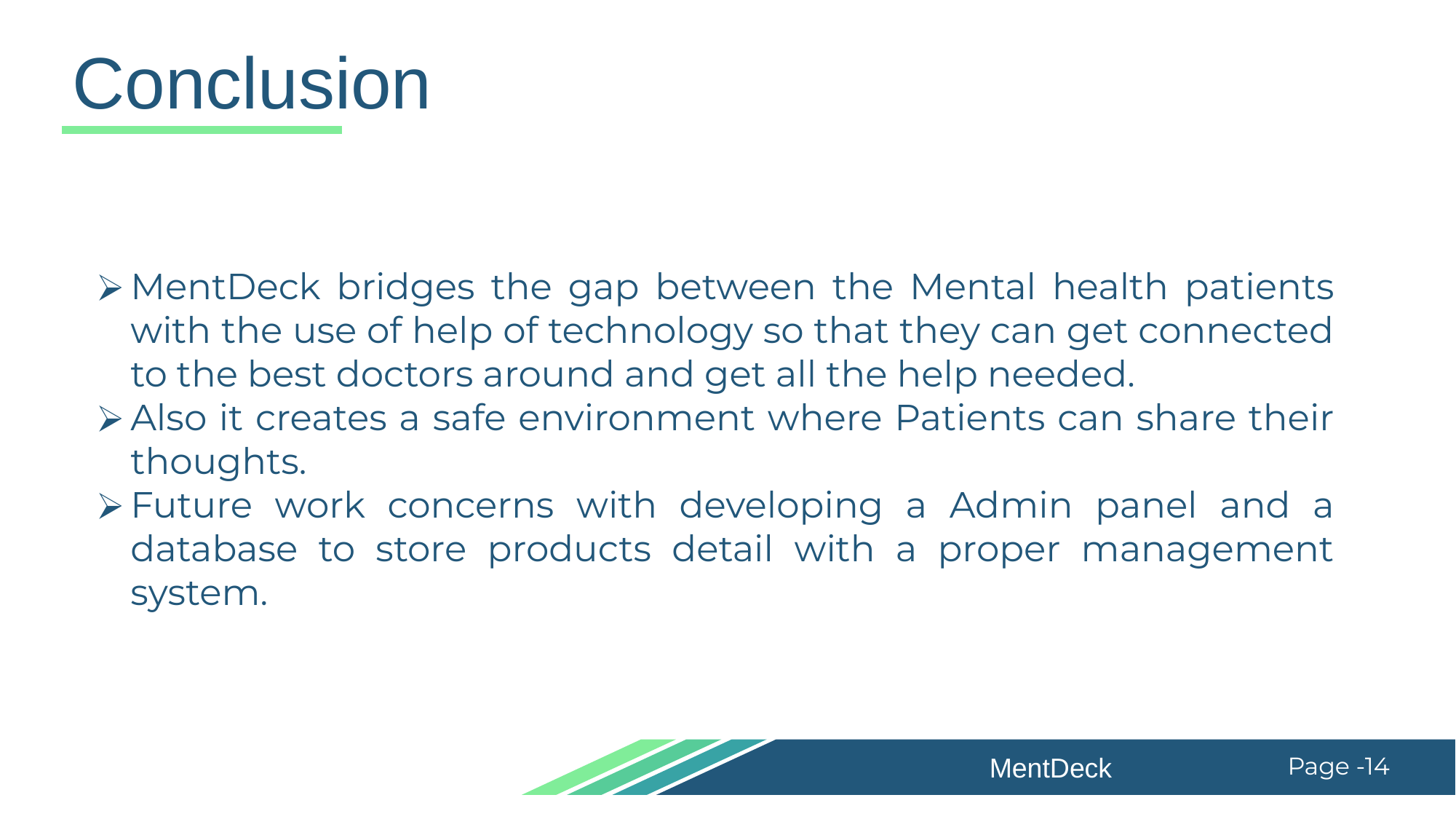

Conclusion
MentDeck bridges the gap between the Mental health patients with the use of help of technology so that they can get connected to the best doctors around and get all the help needed.
Also it creates a safe environment where Patients can share their thoughts.
Future work concerns with developing a Admin panel and a database to store products detail with a proper management system.

Page -14
MentDeck